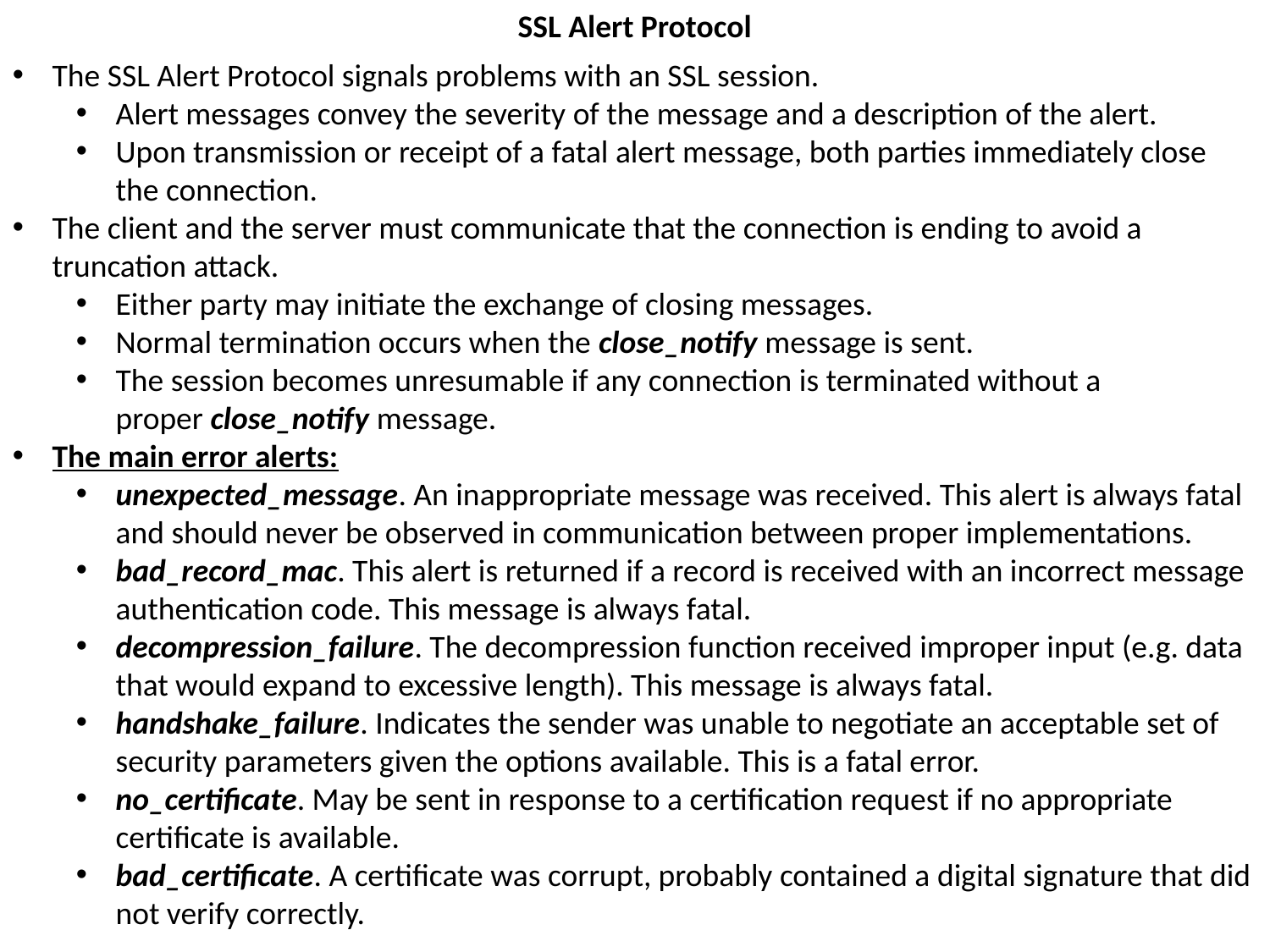

SSL Alert Protocol
The SSL Alert Protocol signals problems with an SSL session.
Alert messages convey the severity of the message and a description of the alert.
Upon transmission or receipt of a fatal alert message, both parties immediately close the connection.
The client and the server must communicate that the connection is ending to avoid a truncation attack.
Either party may initiate the exchange of closing messages.
Normal termination occurs when the close_notify message is sent.
The session becomes unresumable if any connection is terminated without a proper close_notify message.
The main error alerts:
unexpected_message. An inappropriate message was received. This alert is always fatal and should never be observed in communication between proper implementations.
bad_record_mac. This alert is returned if a record is received with an incorrect message authentication code. This message is always fatal.
decompression_failure. The decompression function received improper input (e.g. data that would expand to excessive length). This message is always fatal.
handshake_failure. Indicates the sender was unable to negotiate an acceptable set of security parameters given the options available. This is a fatal error.
no_certificate. May be sent in response to a certification request if no appropriate certificate is available.
bad_certificate. A certificate was corrupt, probably contained a digital signature that did not verify correctly.